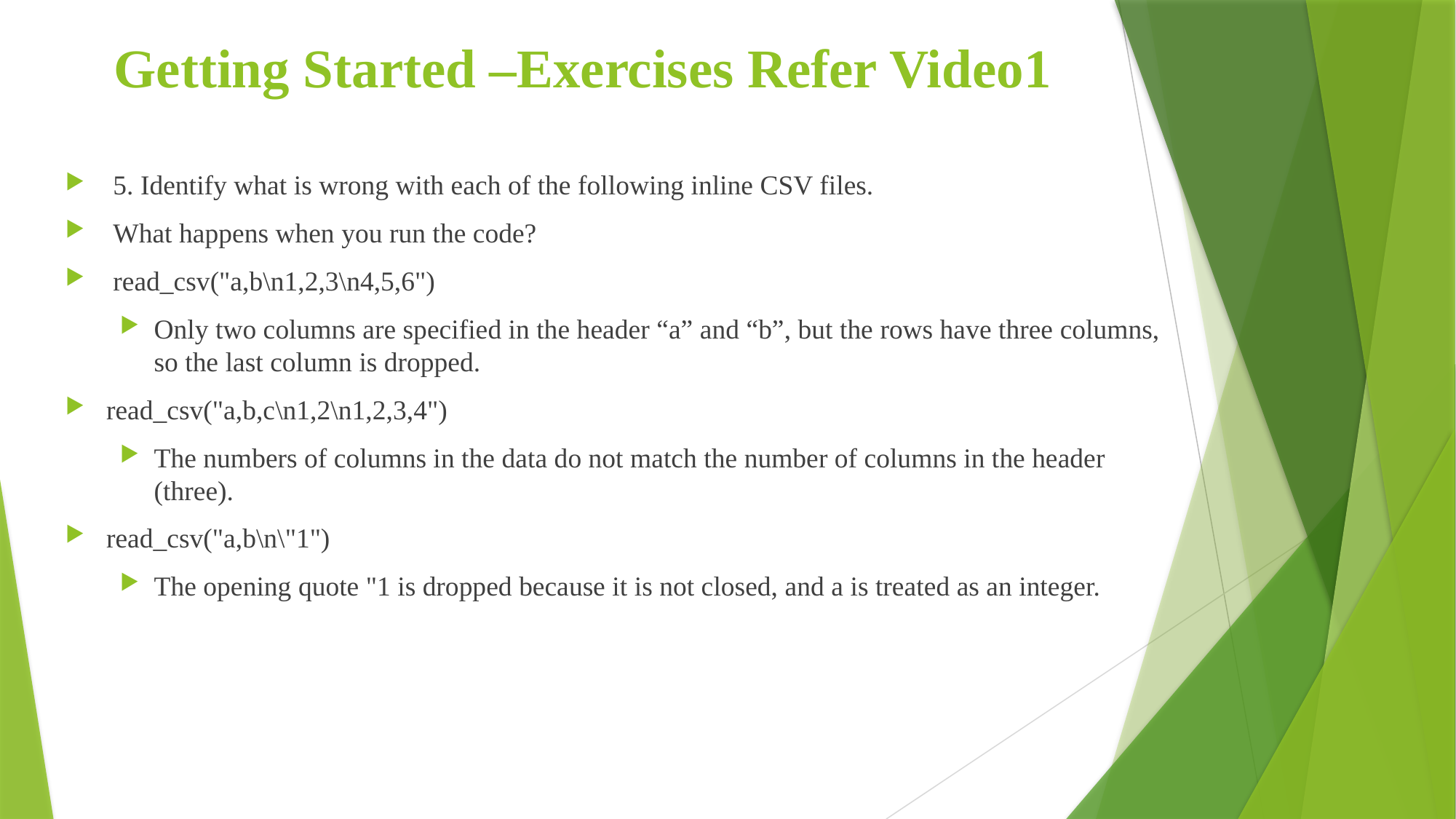

# Getting Started –Exercises Refer Video1
 5. Identify what is wrong with each of the following inline CSV files.
 What happens when you run the code?
 read_csv("a,b\n1,2,3\n4,5,6")
Only two columns are specified in the header “a” and “b”, but the rows have three columns, so the last column is dropped.
read_csv("a,b,c\n1,2\n1,2,3,4")
The numbers of columns in the data do not match the number of columns in the header (three).
read_csv("a,b\n\"1")
The opening quote "1 is dropped because it is not closed, and a is treated as an integer.